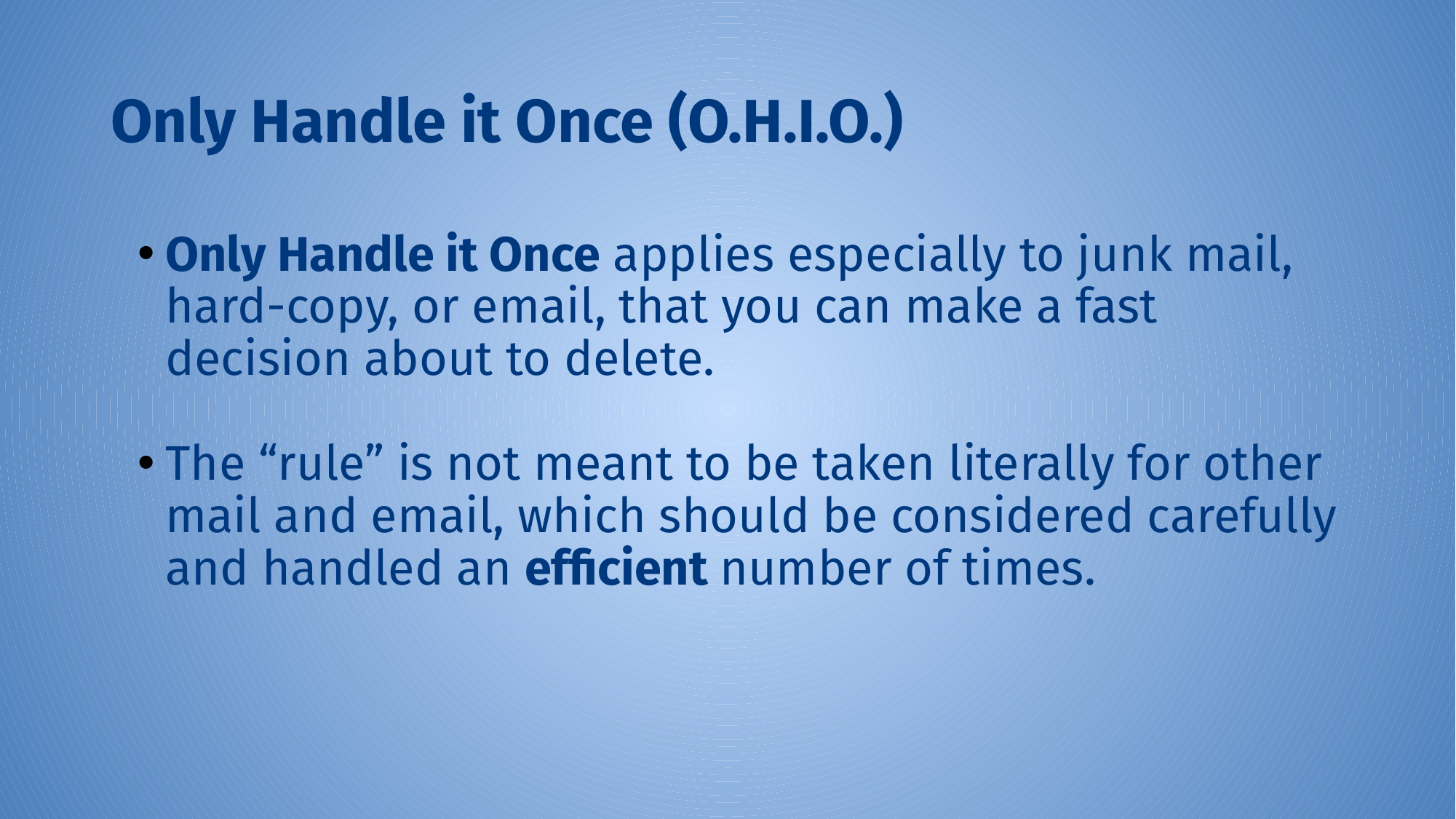

# Only Handle it Once (O.H.I.O.)
Only Handle it Once applies especially to junk mail, hard-copy, or email, that you can make a fast decision about to delete.

The “rule” is not meant to be taken literally for other mail and email, which should be considered carefully and handled an efficient number of times.